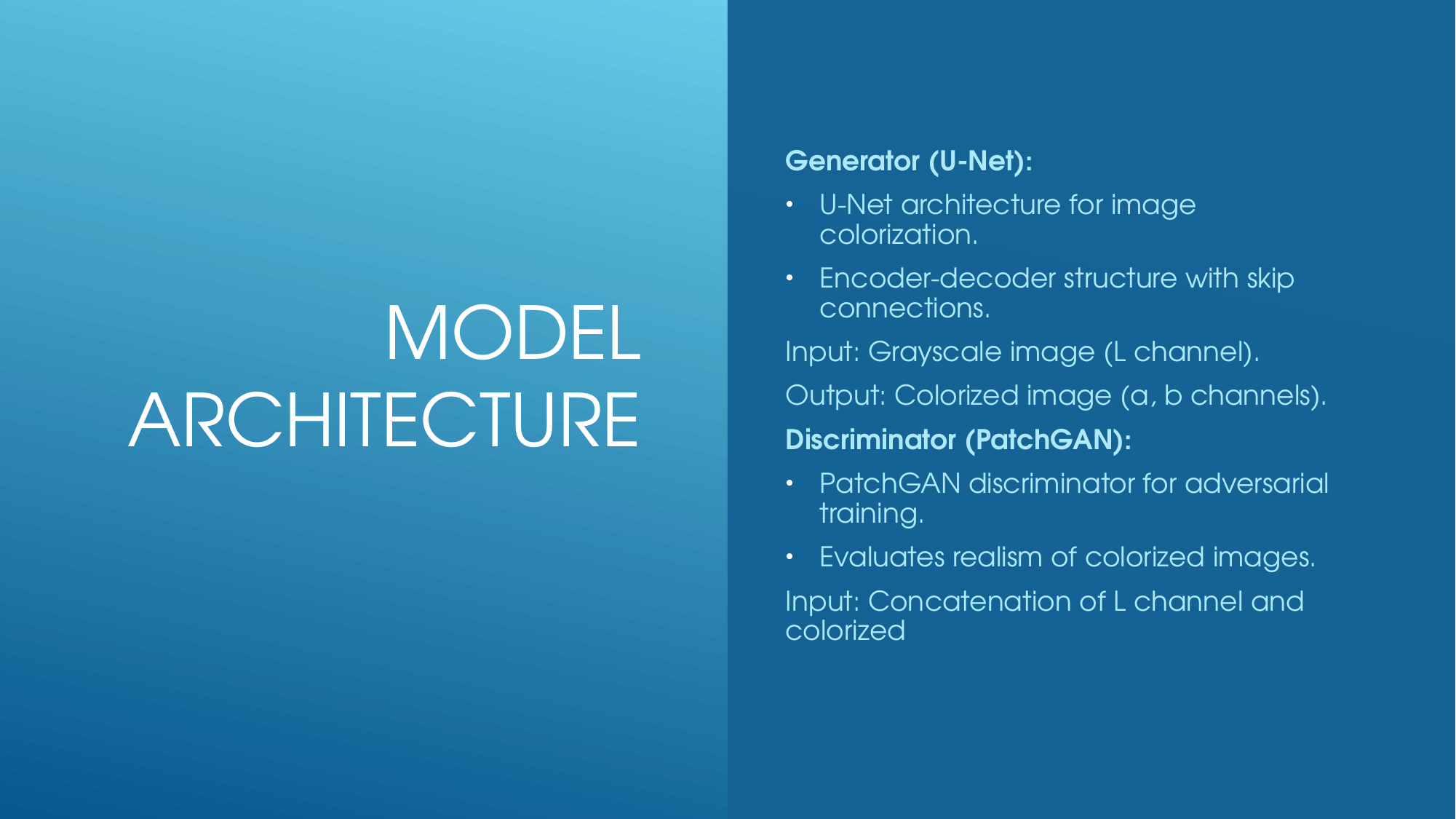

# Model architecture
Generator (U-Net):
U-Net architecture for image colorization.
Encoder-decoder structure with skip connections.
Input: Grayscale image (L channel).
Output: Colorized image (a, b channels).
Discriminator (PatchGAN):
PatchGAN discriminator for adversarial training.
Evaluates realism of colorized images.
Input: Concatenation of L channel and colorized